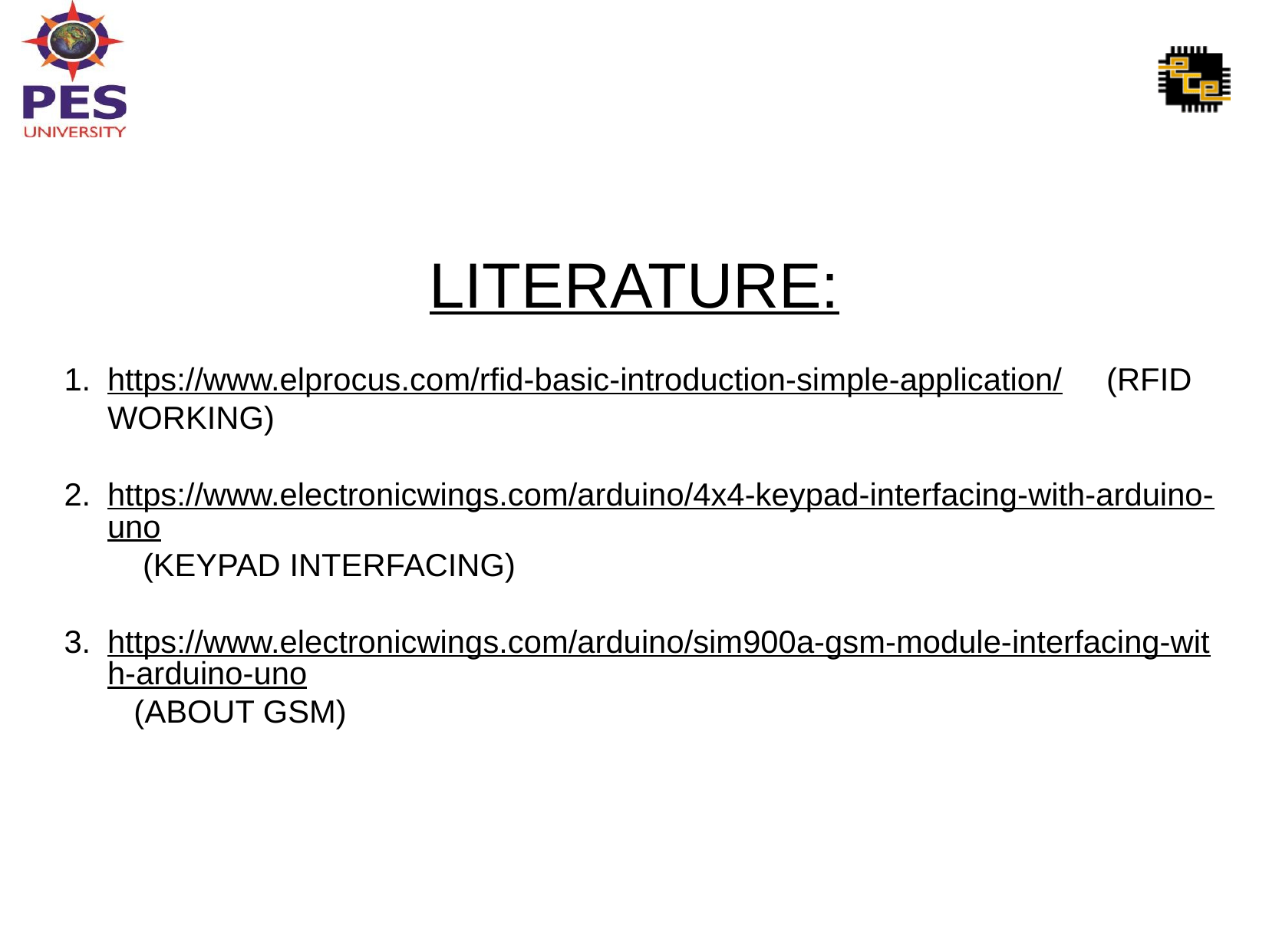

LITERATURE:

https://www.elprocus.com/rfid-basic-introduction-simple-application/     (RFID WORKING)

https://www.electronicwings.com/arduino/4x4-keypad-interfacing-with-arduino-uno    (KEYPAD INTERFACING)

https://www.electronicwings.com/arduino/sim900a-gsm-module-interfacing-with-arduino-uno   (ABOUT GSM)